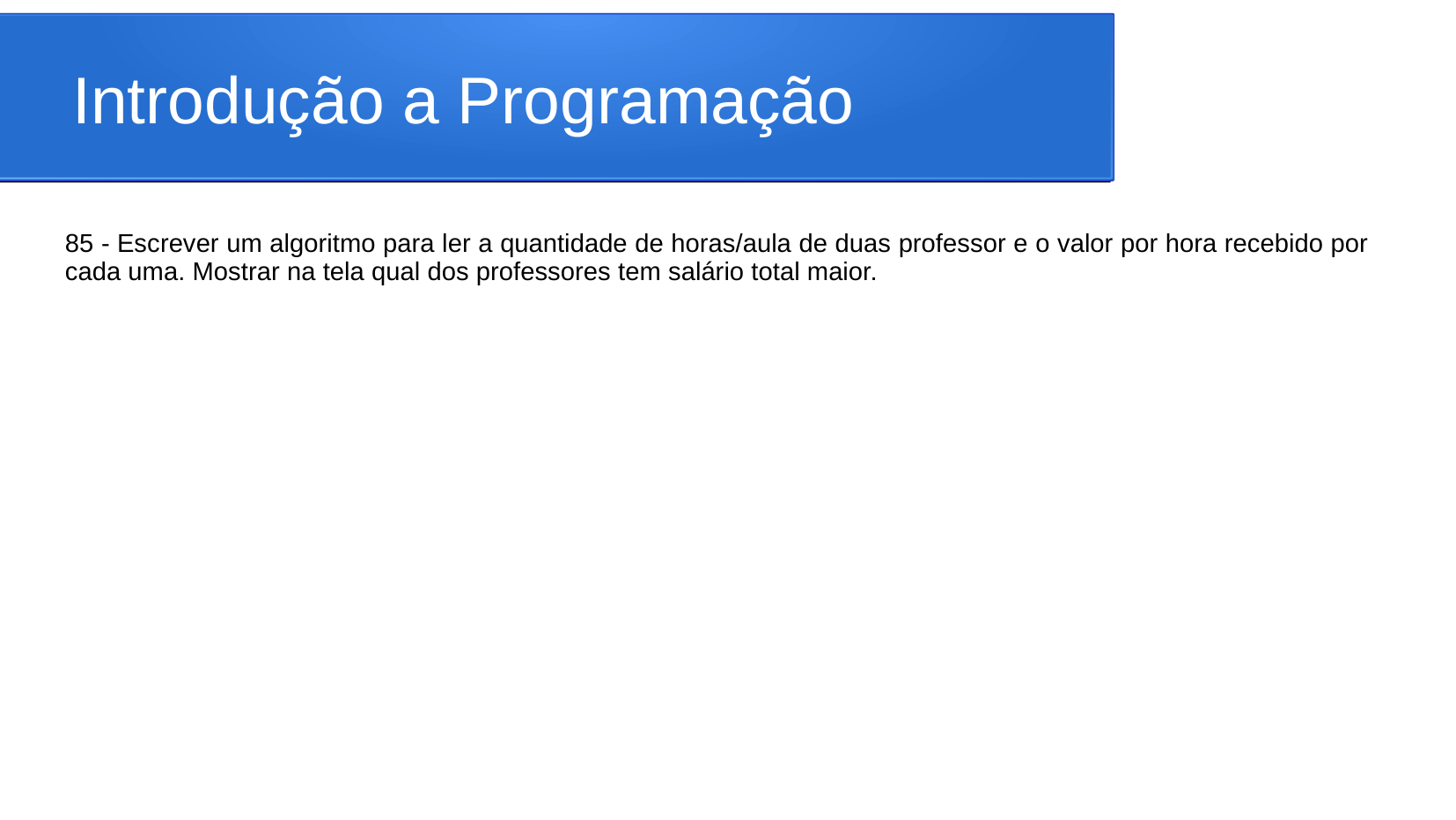

# Introdução a Programação
85 - Escrever um algoritmo para ler a quantidade de horas/aula de duas professor e o valor por hora recebido por cada uma. Mostrar na tela qual dos professores tem salário total maior.